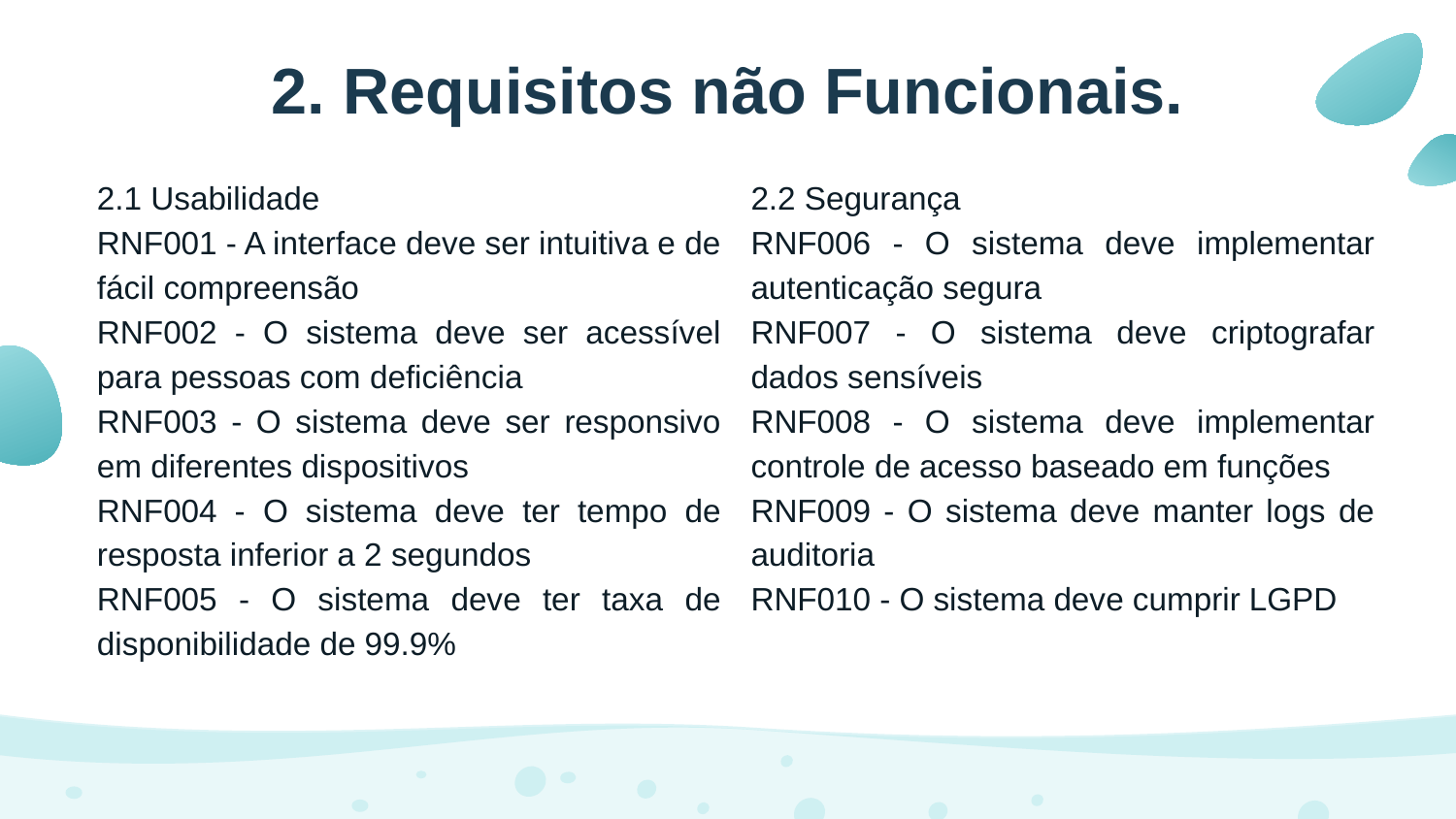

# 2. Requisitos não Funcionais.
2.1 Usabilidade
RNF001 - A interface deve ser intuitiva e de fácil compreensão
RNF002 - O sistema deve ser acessível para pessoas com deficiência
RNF003 - O sistema deve ser responsivo em diferentes dispositivos
RNF004 - O sistema deve ter tempo de resposta inferior a 2 segundos
RNF005 - O sistema deve ter taxa de disponibilidade de 99.9%
2.2 Segurança
RNF006 - O sistema deve implementar autenticação segura
RNF007 - O sistema deve criptografar dados sensíveis
RNF008 - O sistema deve implementar controle de acesso baseado em funções
RNF009 - O sistema deve manter logs de auditoria
RNF010 - O sistema deve cumprir LGPD